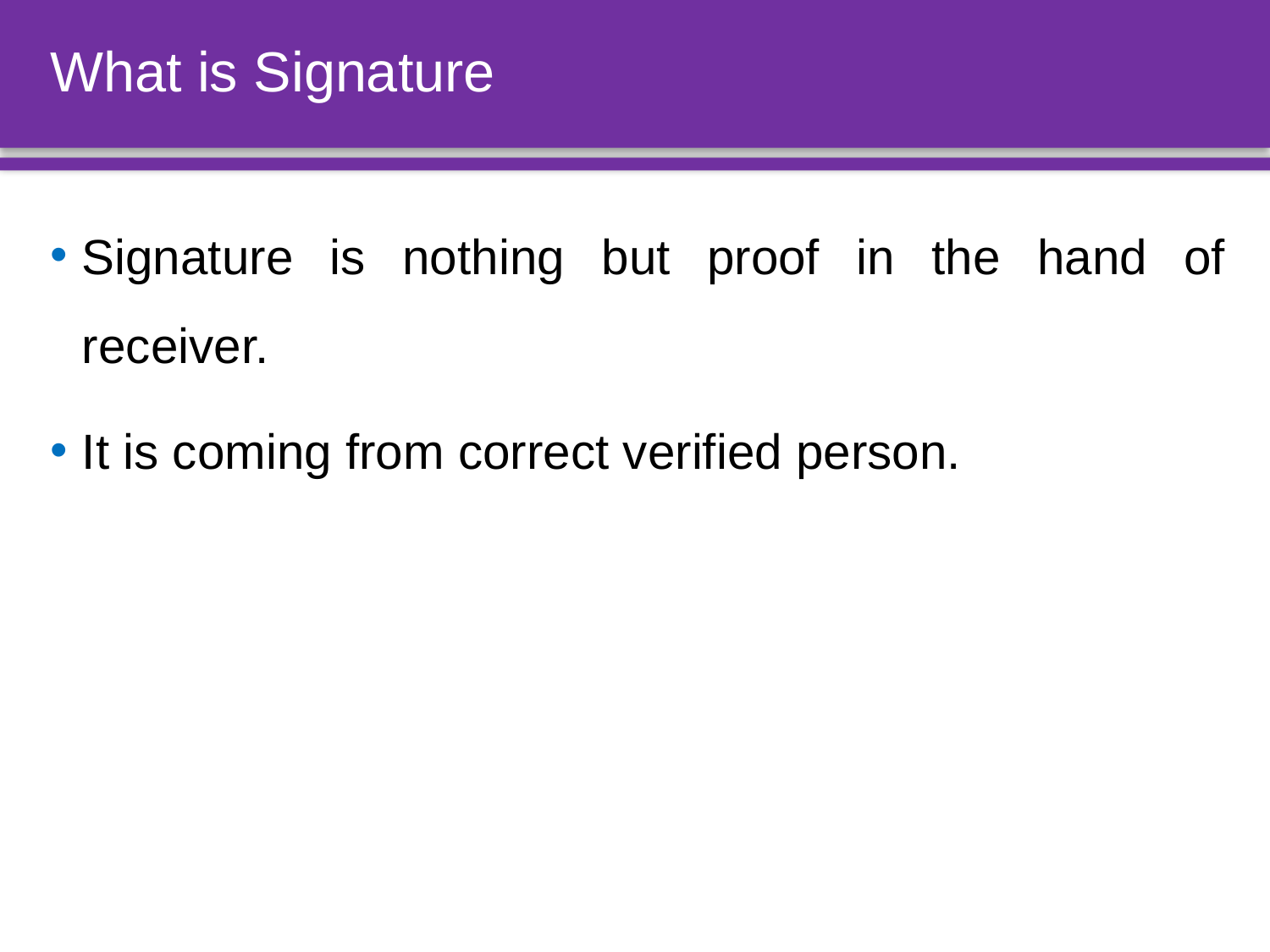

# What is Signature
Signature is nothing but proof in the hand of receiver.
It is coming from correct verified person.